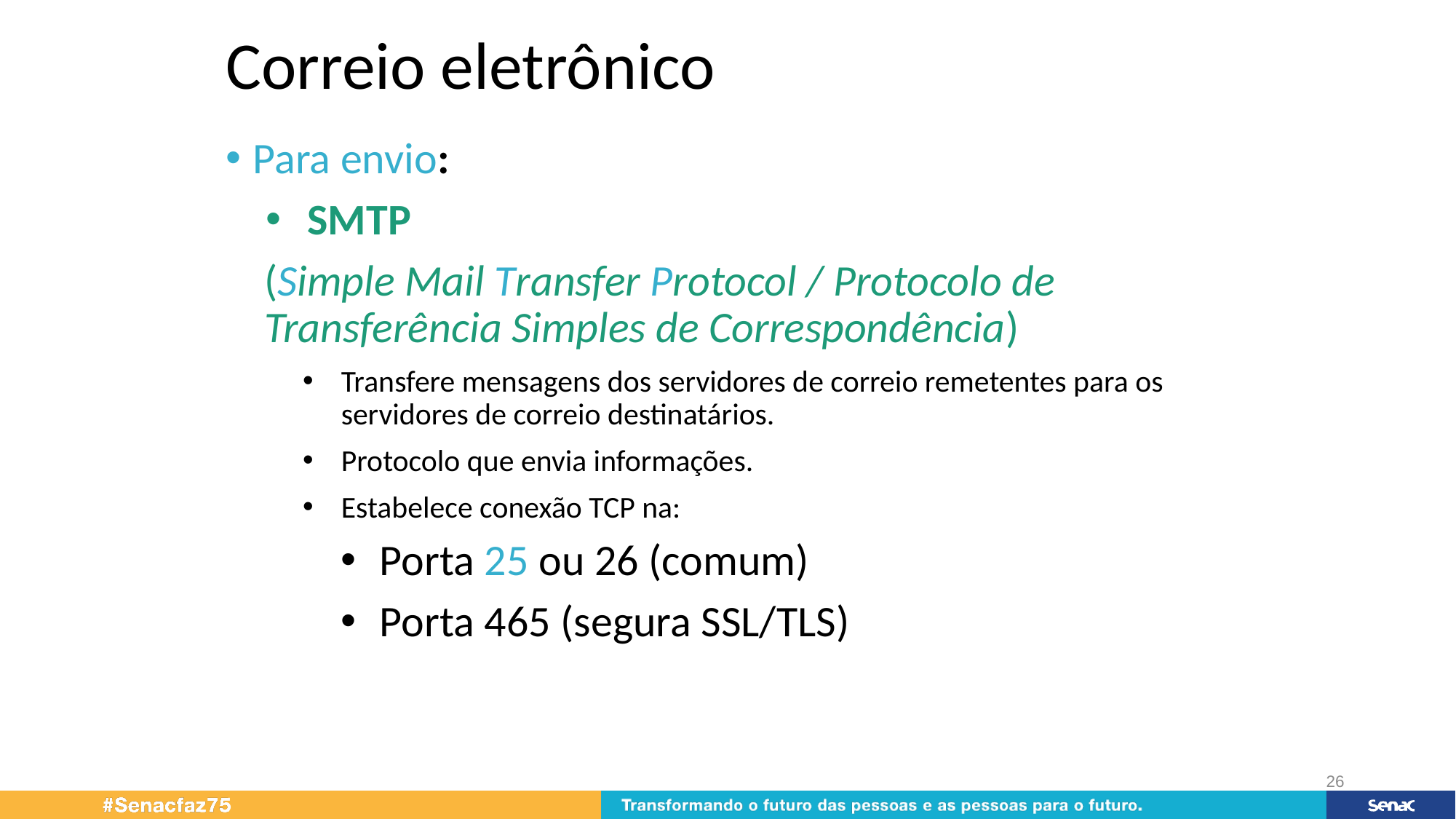

# Correio eletrônico
Para envio:
SMTP
(Simple Mail Transfer Protocol / Protocolo de Transferência Simples de Correspondência)
Transfere mensagens dos servidores de correio remetentes para os servidores de correio destinatários.
Protocolo que envia informações.
Estabelece conexão TCP na:
Porta 25 ou 26 (comum)
Porta 465 (segura SSL/TLS)

26